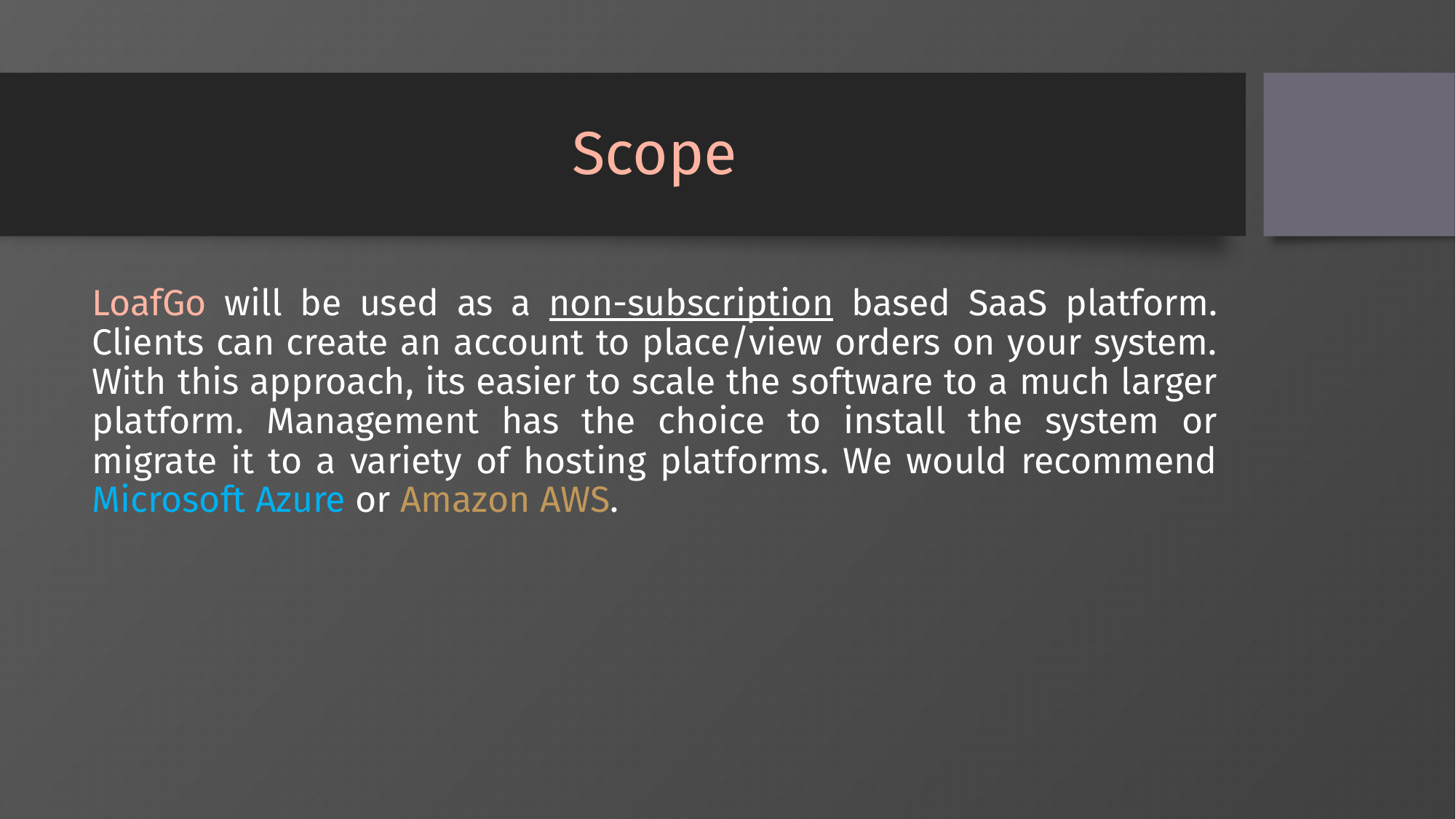

# Scope
LoafGo will be used as a non-subscription based SaaS platform. Clients can create an account to place/view orders on your system. With this approach, its easier to scale the software to a much larger platform. Management has the choice to install the system or migrate it to a variety of hosting platforms. We would recommend Microsoft Azure or Amazon AWS.